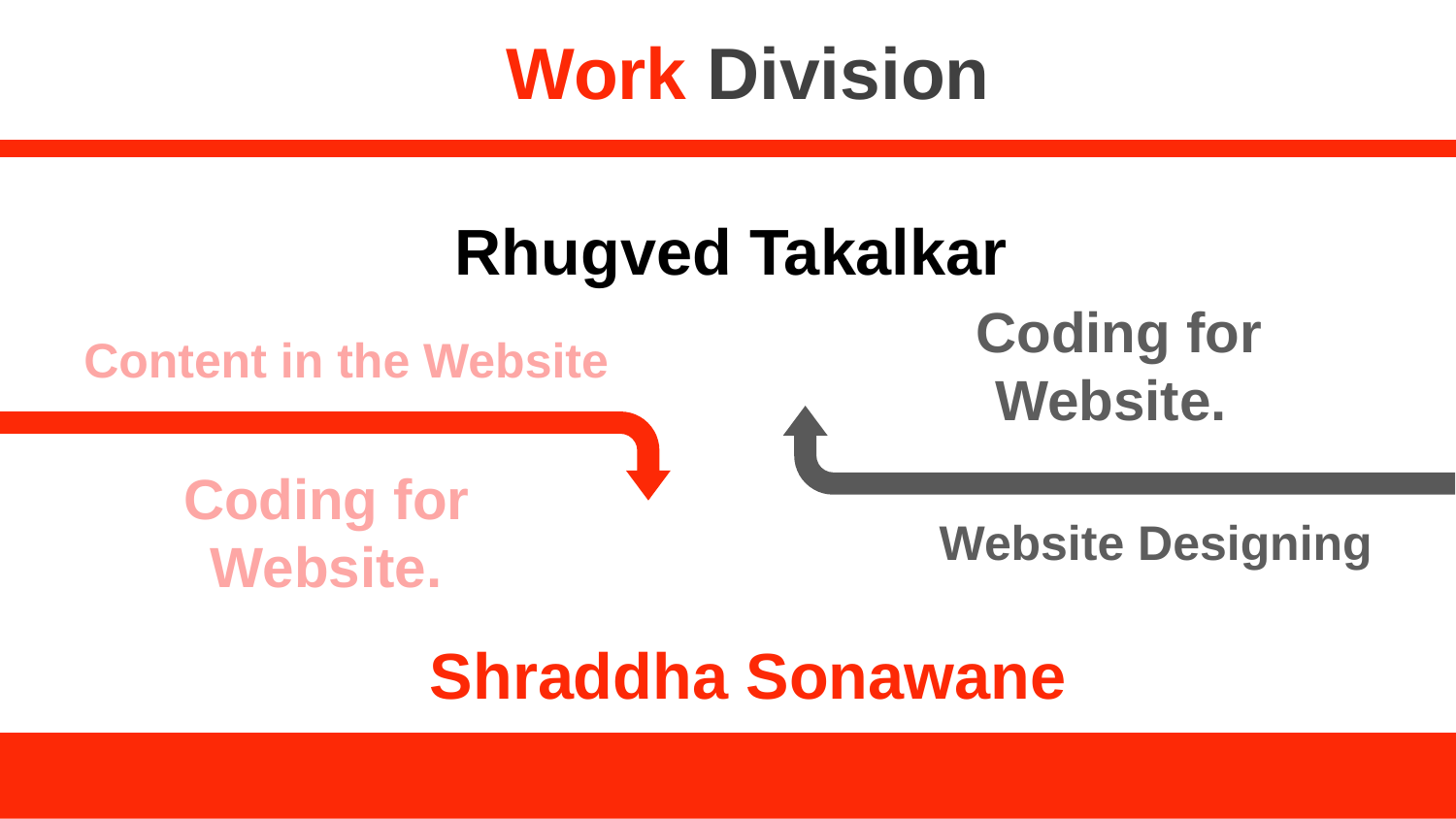

# Work Division

Rhugved Takalkar
Coding for Website.
Content in the Website
Coding for
Website.
Website Designing
Shraddha Sonawane